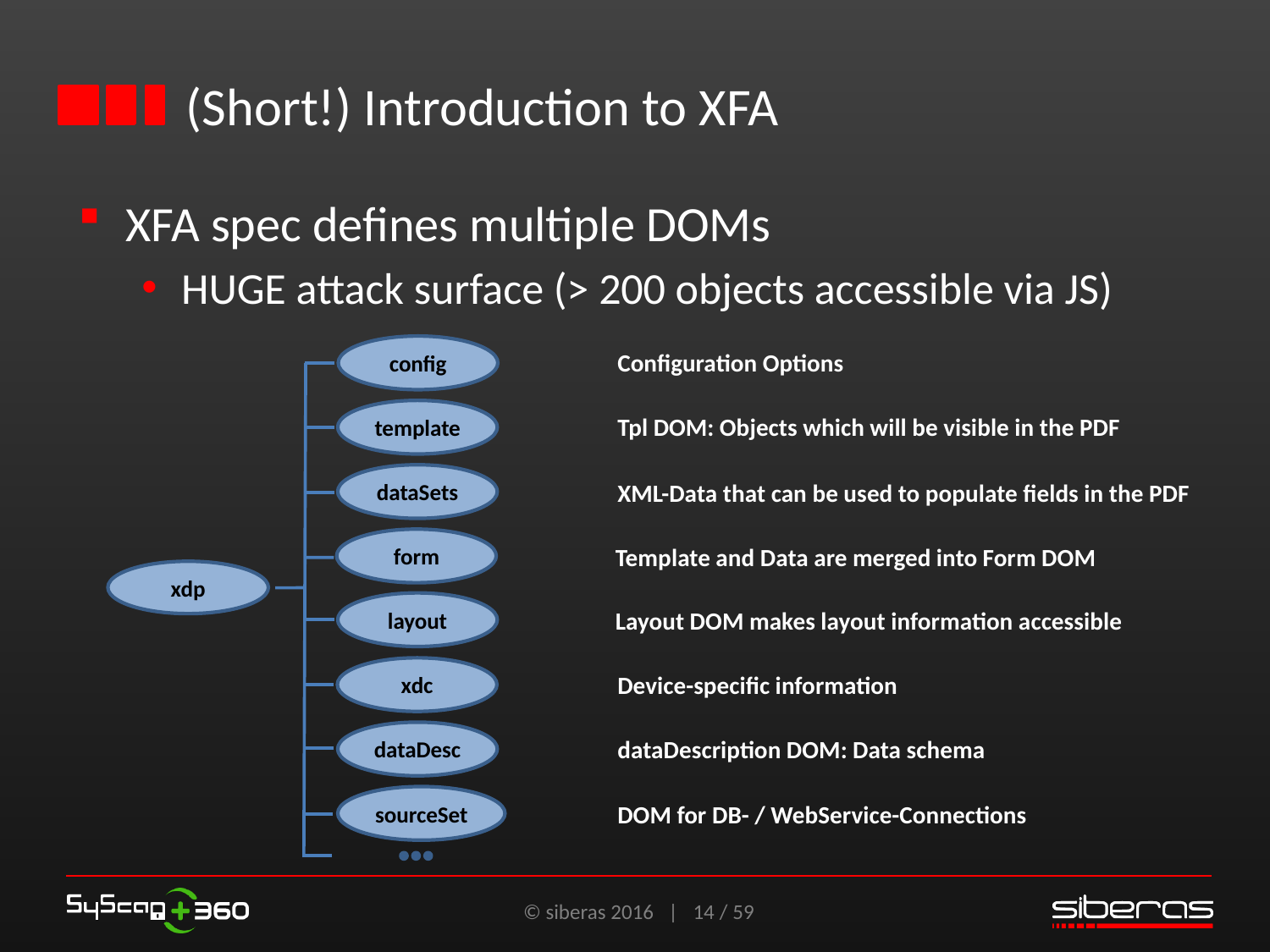

# (Short!) Introduction to XFA
XFA spec defines multiple DOMs
HUGE attack surface (> 200 objects accessible via JS)
config
Configuration Options
template
Tpl DOM: Objects which will be visible in the PDF
dataSets
XML-Data that can be used to populate fields in the PDF
form
Template and Data are merged into Form DOM
xdp
layout
Layout DOM makes layout information accessible
xdc
Device-specific information
dataDesc
dataDescription DOM: Data schema
sourceSet
DOM for DB- / WebService-Connections